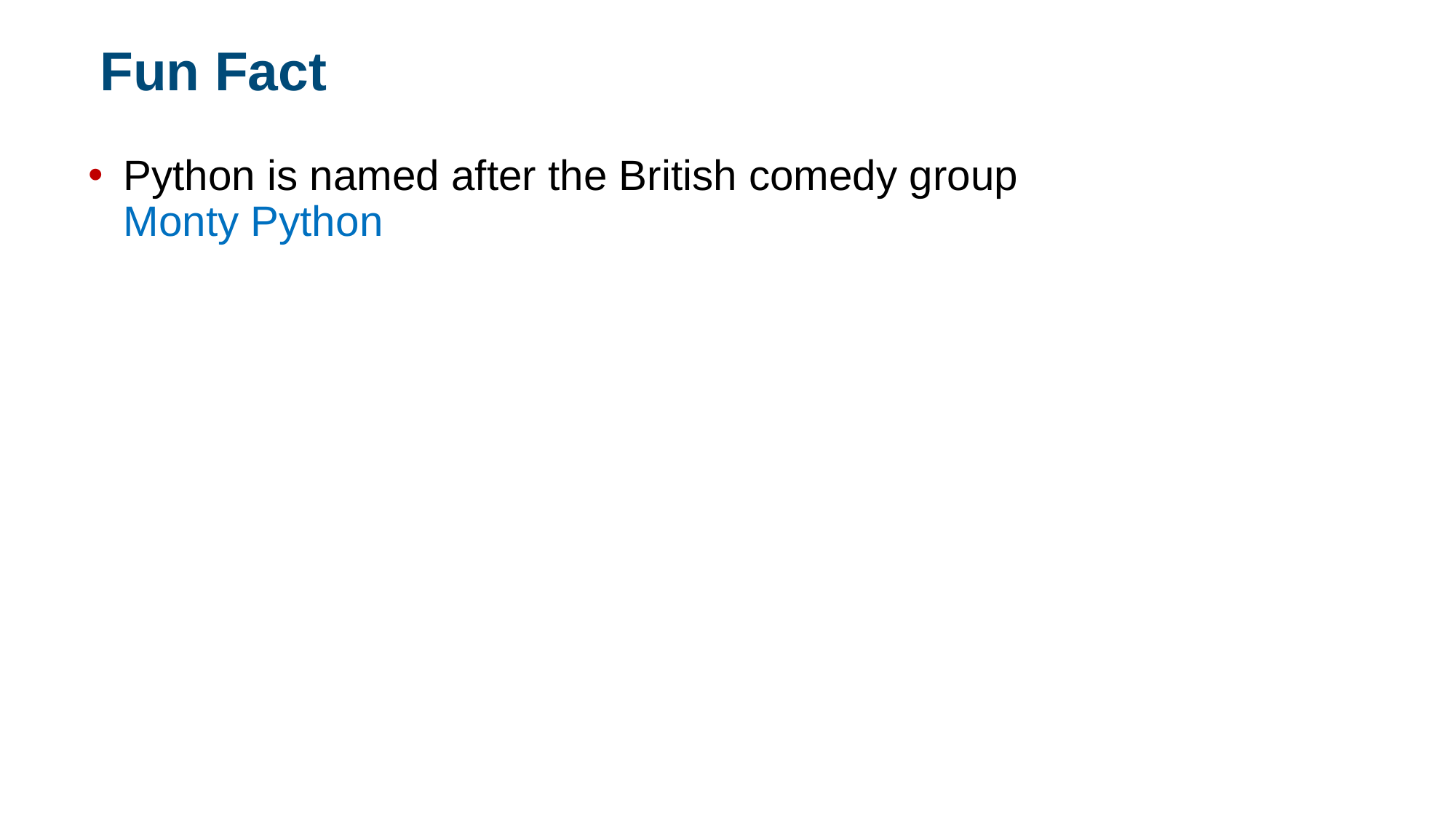

Fun Fact
Python is named after the British comedy group Monty Python